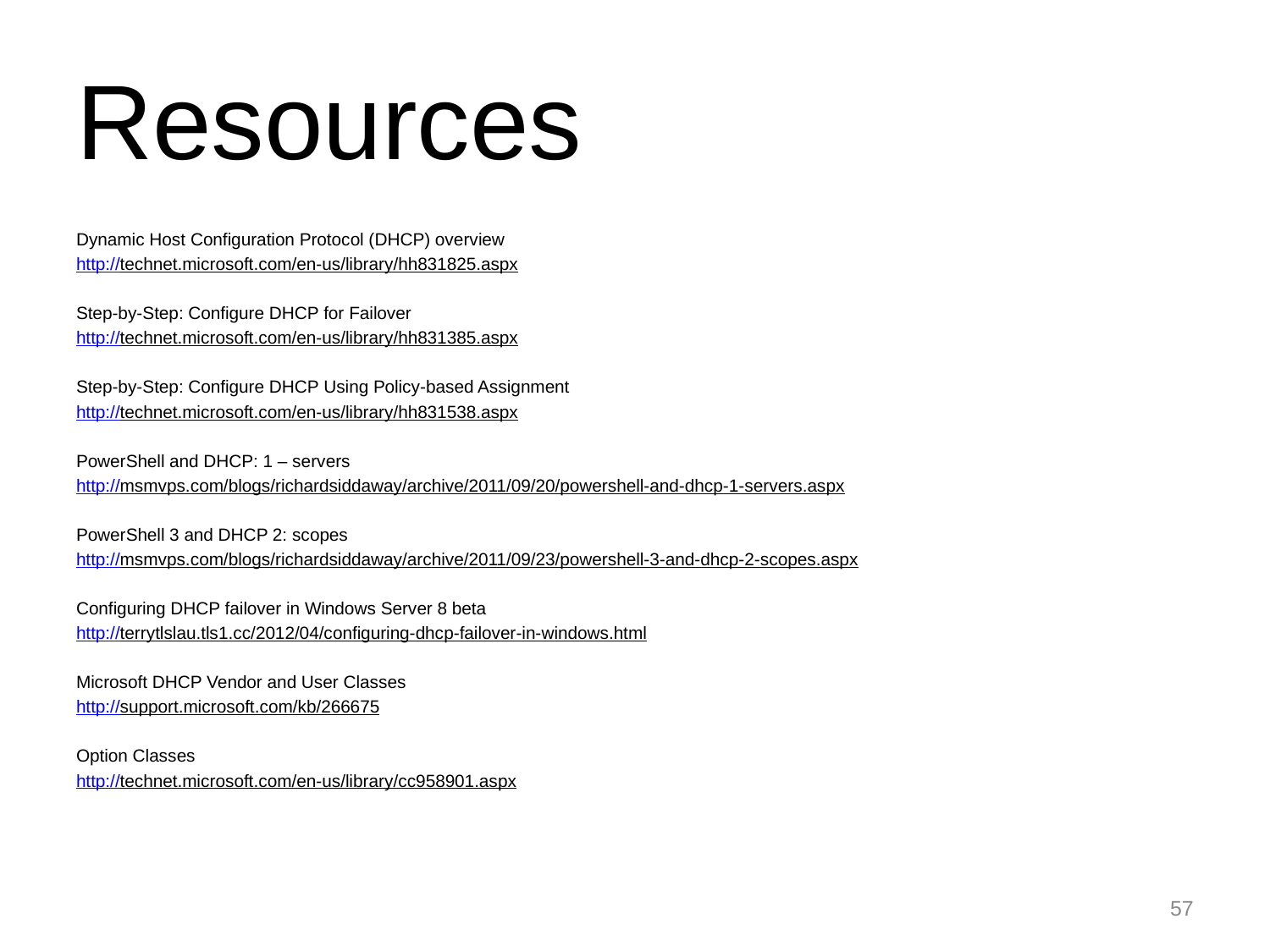

# Resources
Dynamic Host Configuration Protocol (DHCP) overview
http://technet.microsoft.com/en-us/library/hh831825.aspx

Step-by-Step: Configure DHCP for Failover
http://technet.microsoft.com/en-us/library/hh831385.aspx

Step-by-Step: Configure DHCP Using Policy-based Assignment
http://technet.microsoft.com/en-us/library/hh831538.aspx

PowerShell and DHCP: 1 – servers
http://msmvps.com/blogs/richardsiddaway/archive/2011/09/20/powershell-and-dhcp-1-servers.aspx

PowerShell 3 and DHCP 2: scopes
http://msmvps.com/blogs/richardsiddaway/archive/2011/09/23/powershell-3-and-dhcp-2-scopes.aspx

Configuring DHCP failover in Windows Server 8 beta
http://terrytlslau.tls1.cc/2012/04/configuring-dhcp-failover-in-windows.html

Microsoft DHCP Vendor and User Classes
http://support.microsoft.com/kb/266675

Option Classes
http://technet.microsoft.com/en-us/library/cc958901.aspx
57